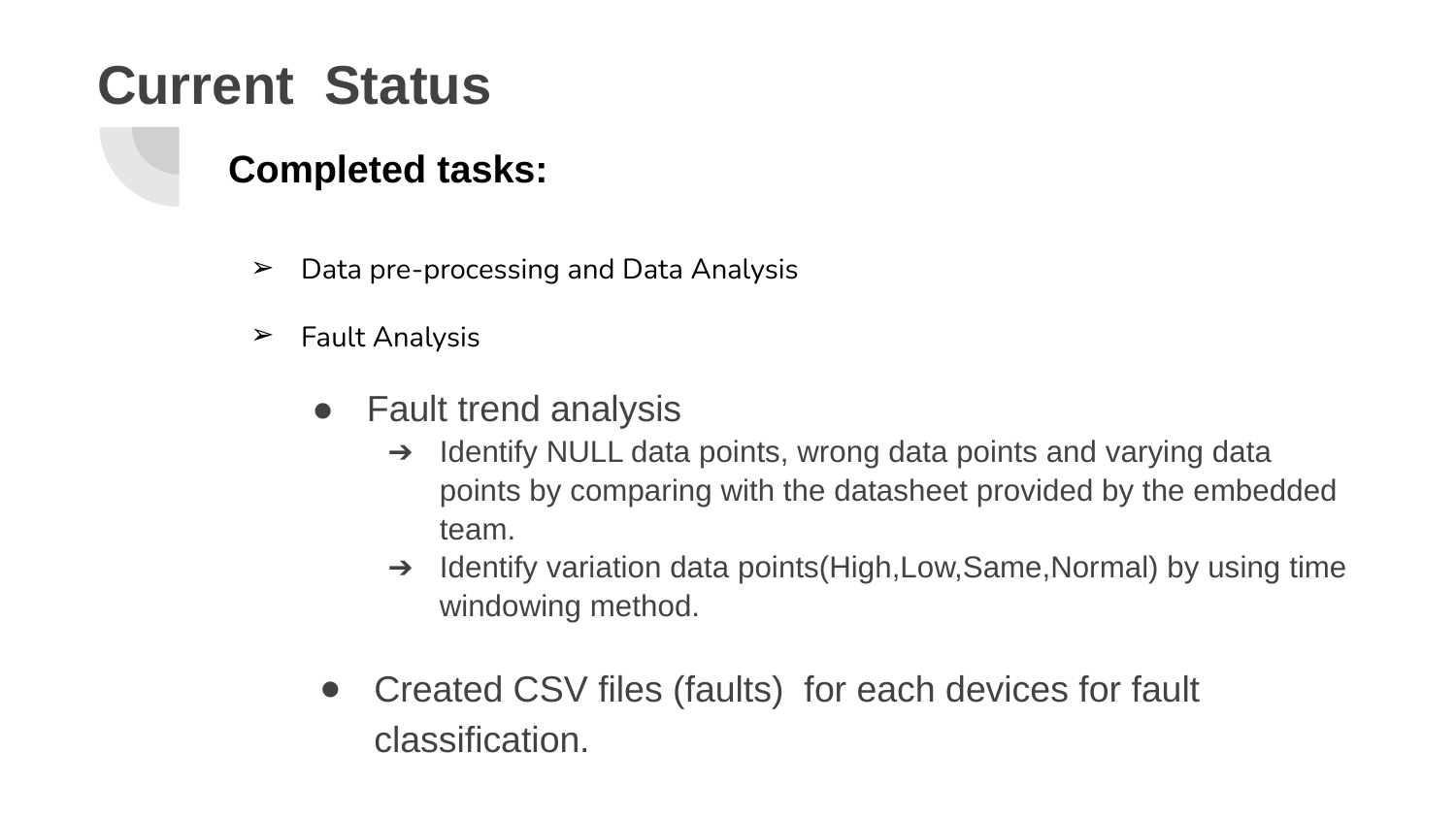

# Current  Status
Completed tasks:
Data pre-processing and Data Analysis

Fault Analysis
Fault trend analysis
Identify NULL data points, wrong data points and varying data points by comparing with the datasheet provided by the embedded team.
Identify variation data points(High,Low,Same,Normal) by using time windowing method.

Created CSV files (faults)  for each devices for fault classification.